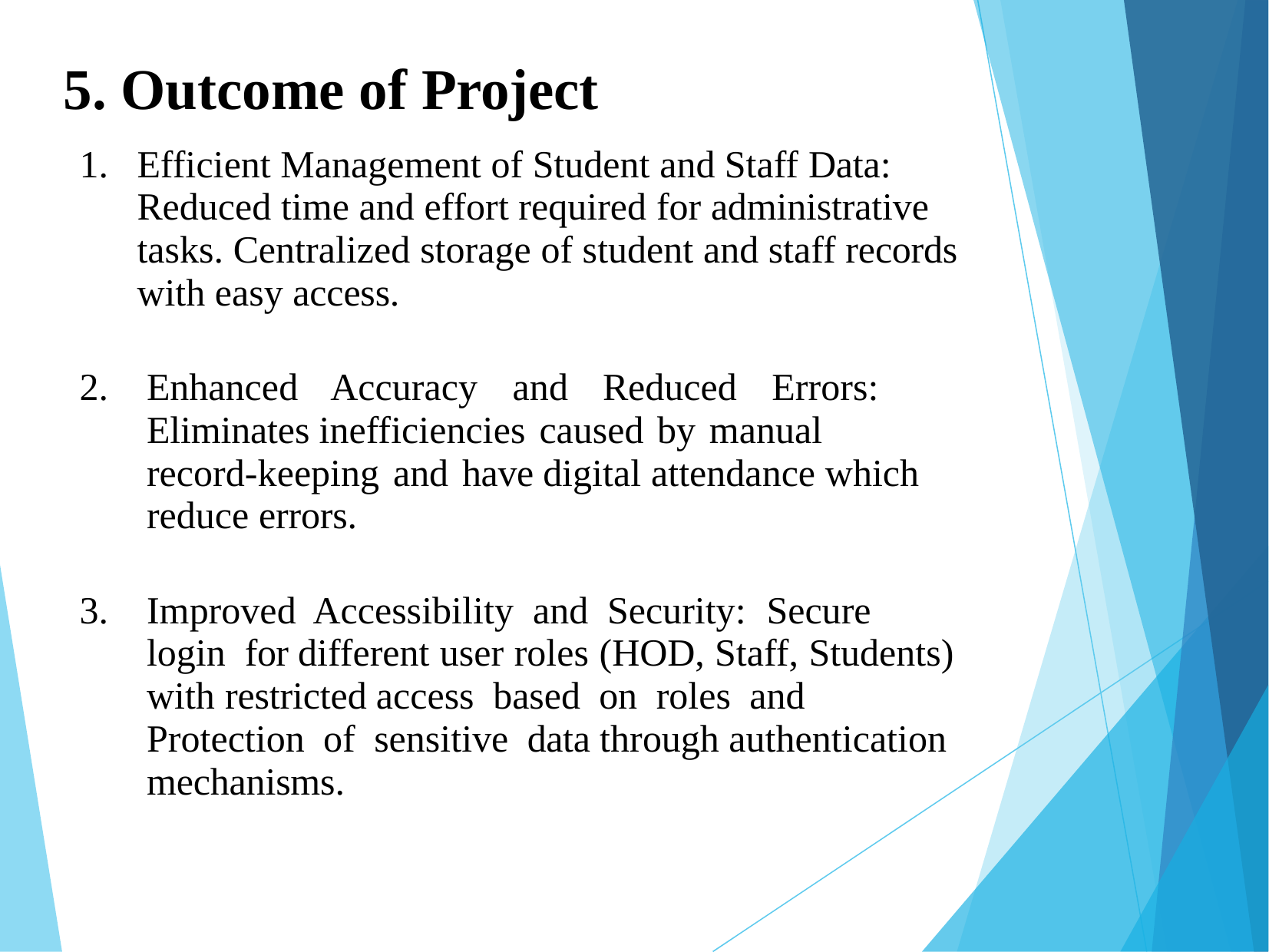

# 5. Outcome of Project
Efficient Management of Student and Staff Data: Reduced time and effort required for administrative tasks. Centralized storage of student and staff records with easy access.

Enhanced  Accuracy  and  Reduced  Errors:  Eliminates inefficiencies caused by manual   record-keeping and have digital attendance which reduce errors.

Improved Accessibility and Security:  Secure login for different user roles (HOD, Staff, Students) with restricted access based on roles and Protection of sensitive data through authentication mechanisms.